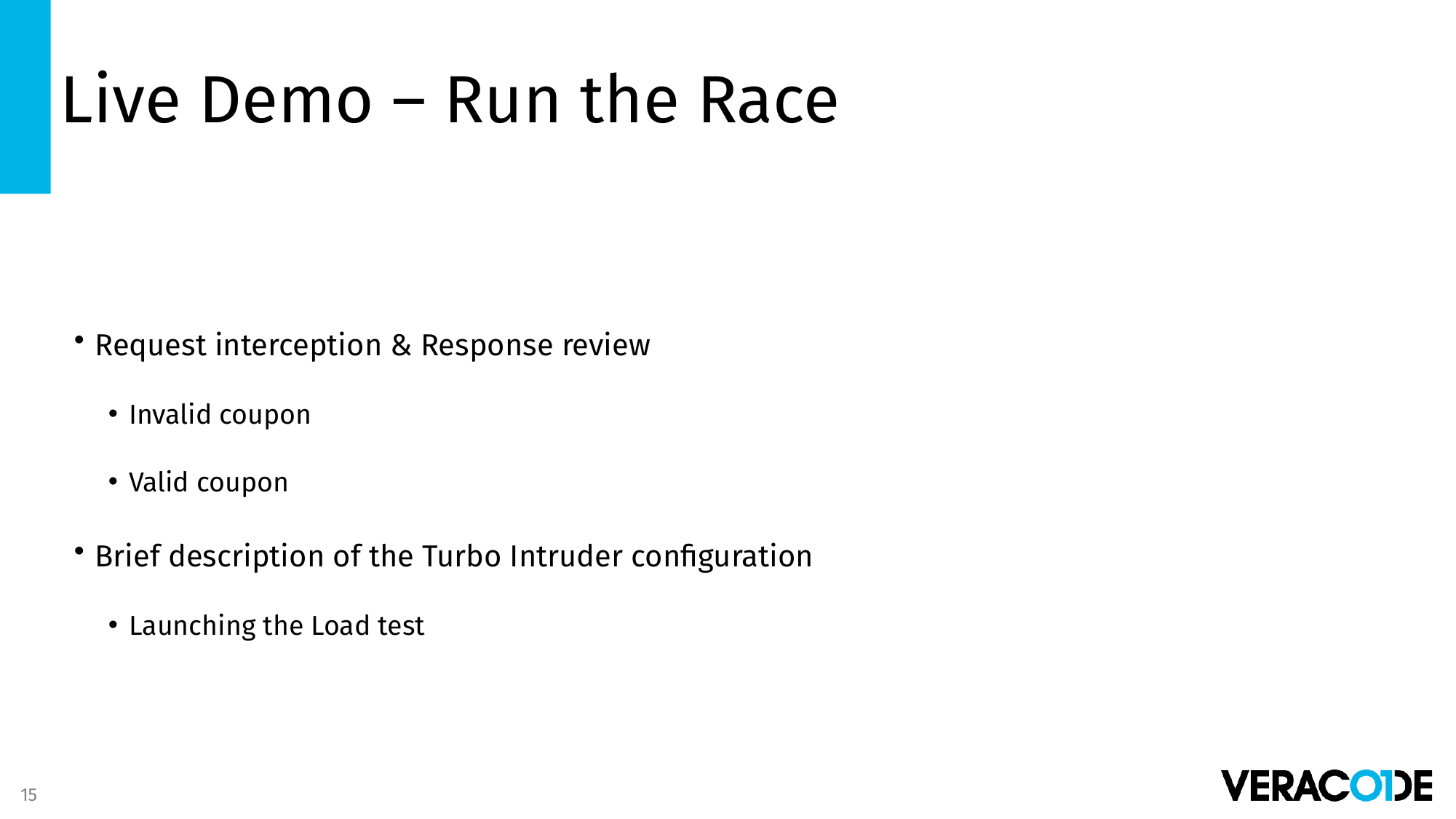

# Live Demo – Run the Race
Request interception & Response review
Invalid coupon
Valid coupon
Brief description of the Turbo Intruder configuration
Launching the Load test
15